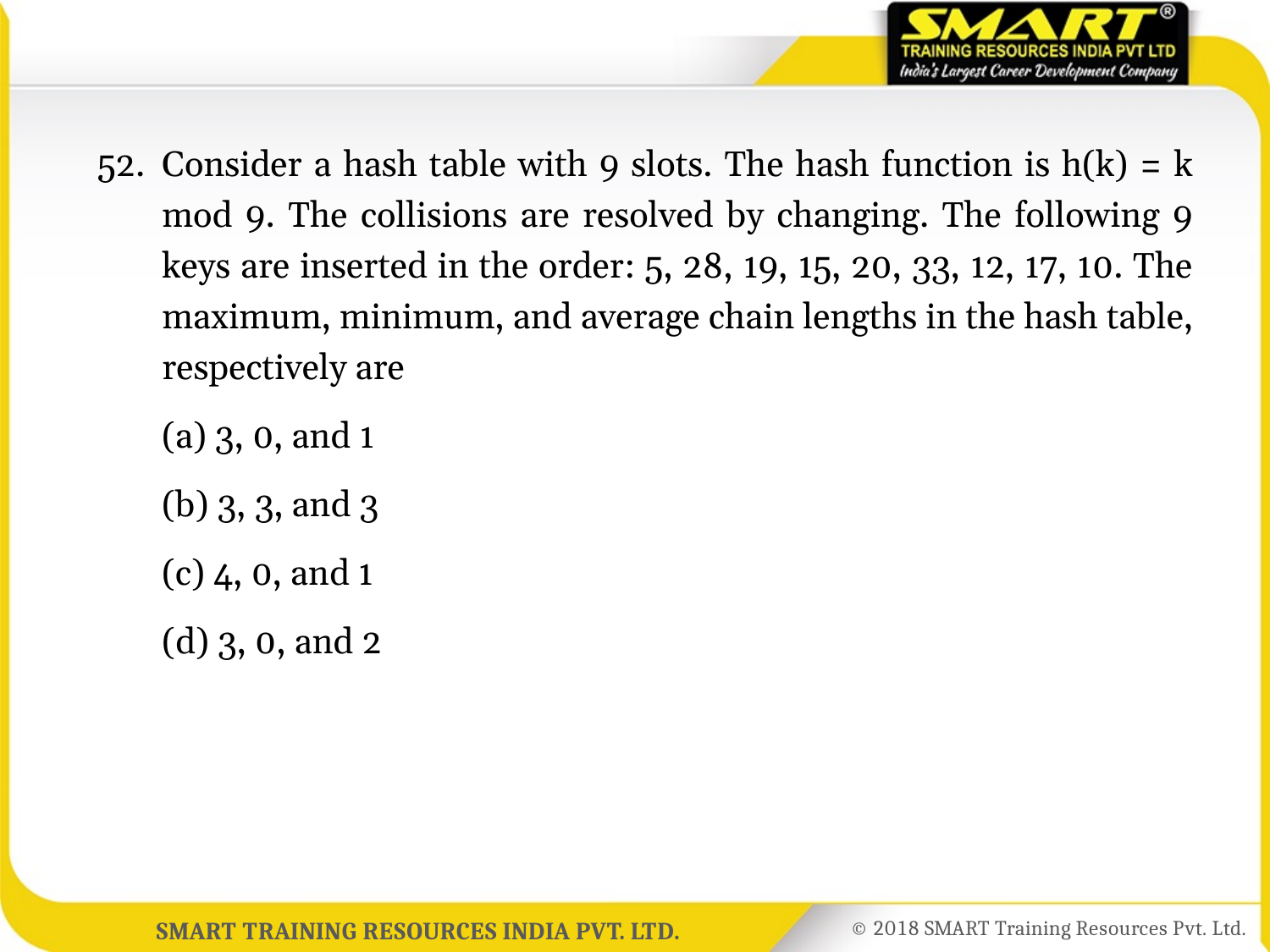

52.	Consider a hash table with 9 slots. The hash function is h(k) = k mod 9. The collisions are resolved by changing. The following 9 keys are inserted in the order: 5, 28, 19, 15, 20, 33, 12, 17, 10. The maximum, minimum, and average chain lengths in the hash table, respectively are
	(a) 3, 0, and 1
	(b) 3, 3, and 3
	(c) 4, 0, and 1
	(d) 3, 0, and 2